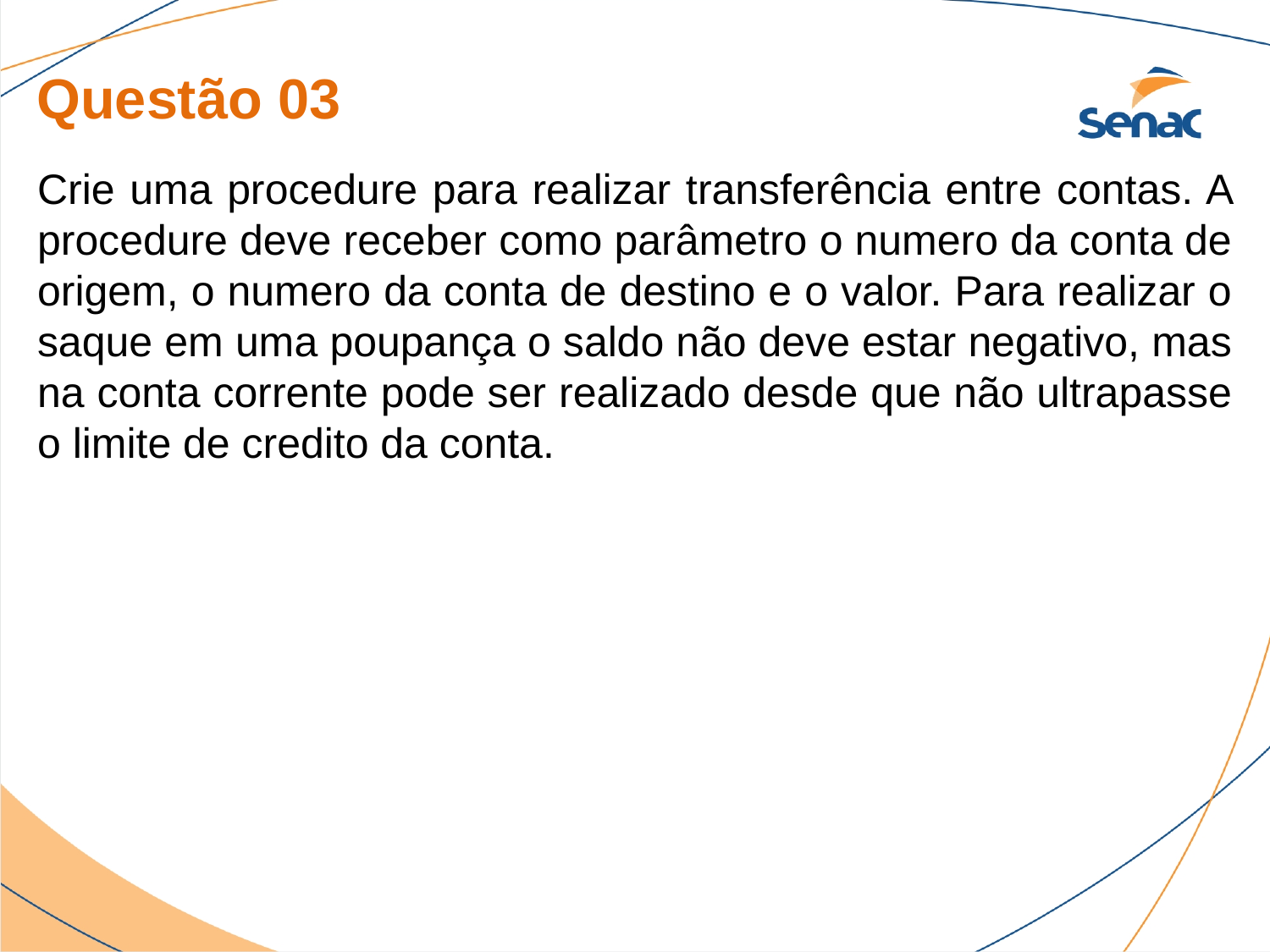

Questão 03
Crie uma procedure para realizar transferência entre contas. A procedure deve receber como parâmetro o numero da conta de origem, o numero da conta de destino e o valor. Para realizar o saque em uma poupança o saldo não deve estar negativo, mas na conta corrente pode ser realizado desde que não ultrapasse o limite de credito da conta.